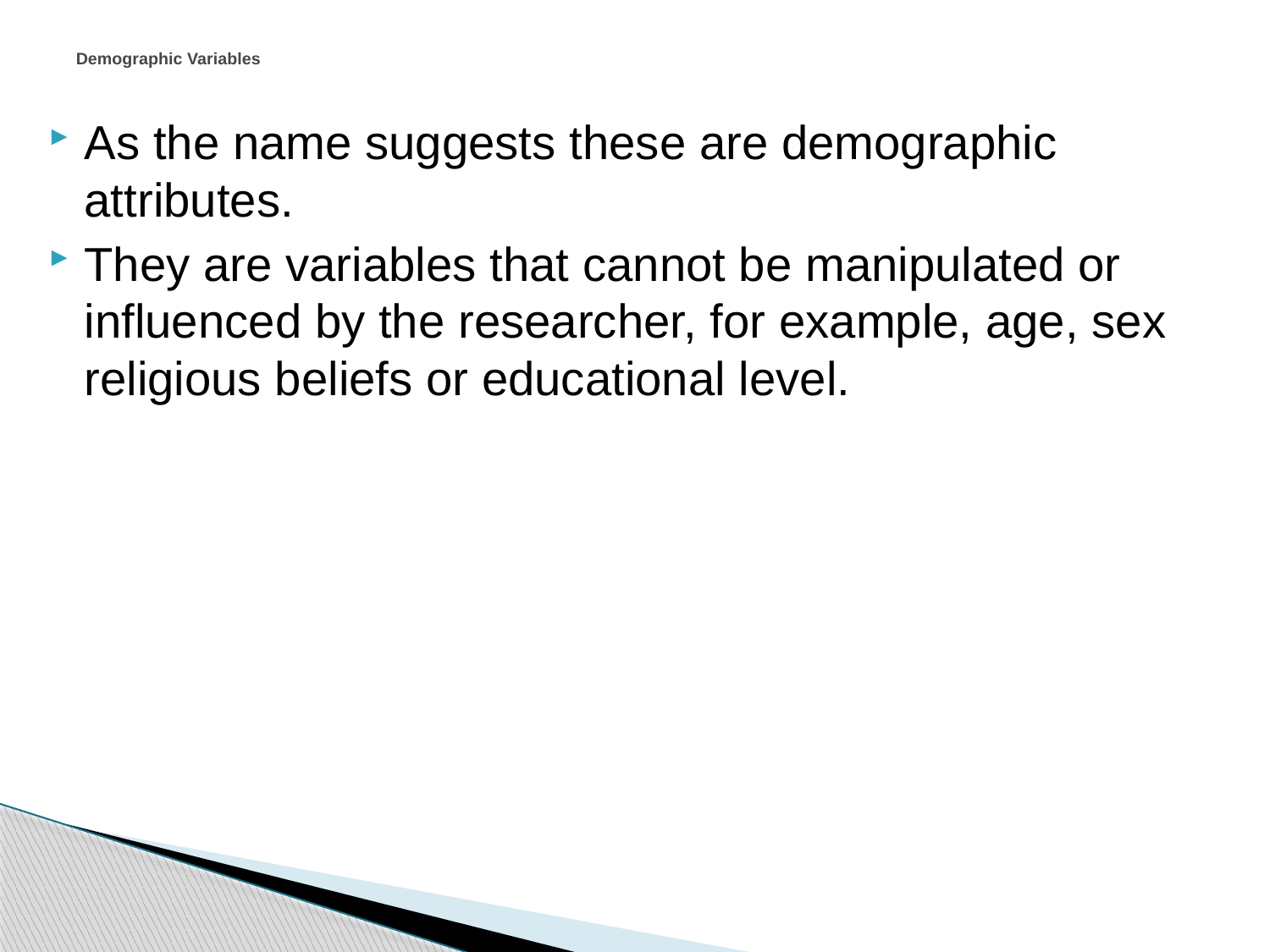

# Demographic Variables
As the name suggests these are demographic attributes.
They are variables that cannot be manipulated or influenced by the researcher, for example, age, sex religious beliefs or educational level.